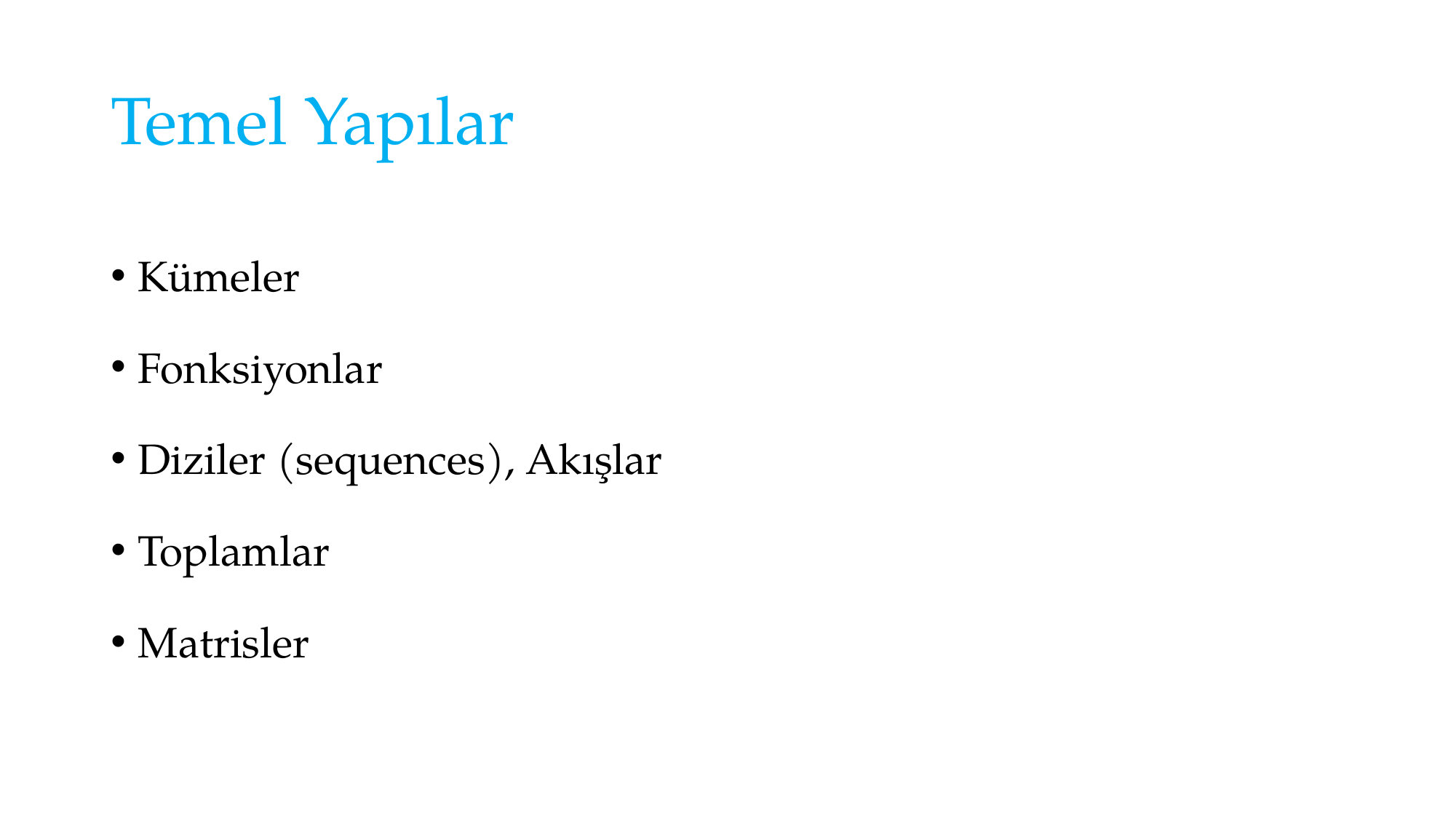

# Temel Yapılar
Kümeler
Fonksiyonlar
Diziler (sequences), Akışlar
Toplamlar
Matrisler